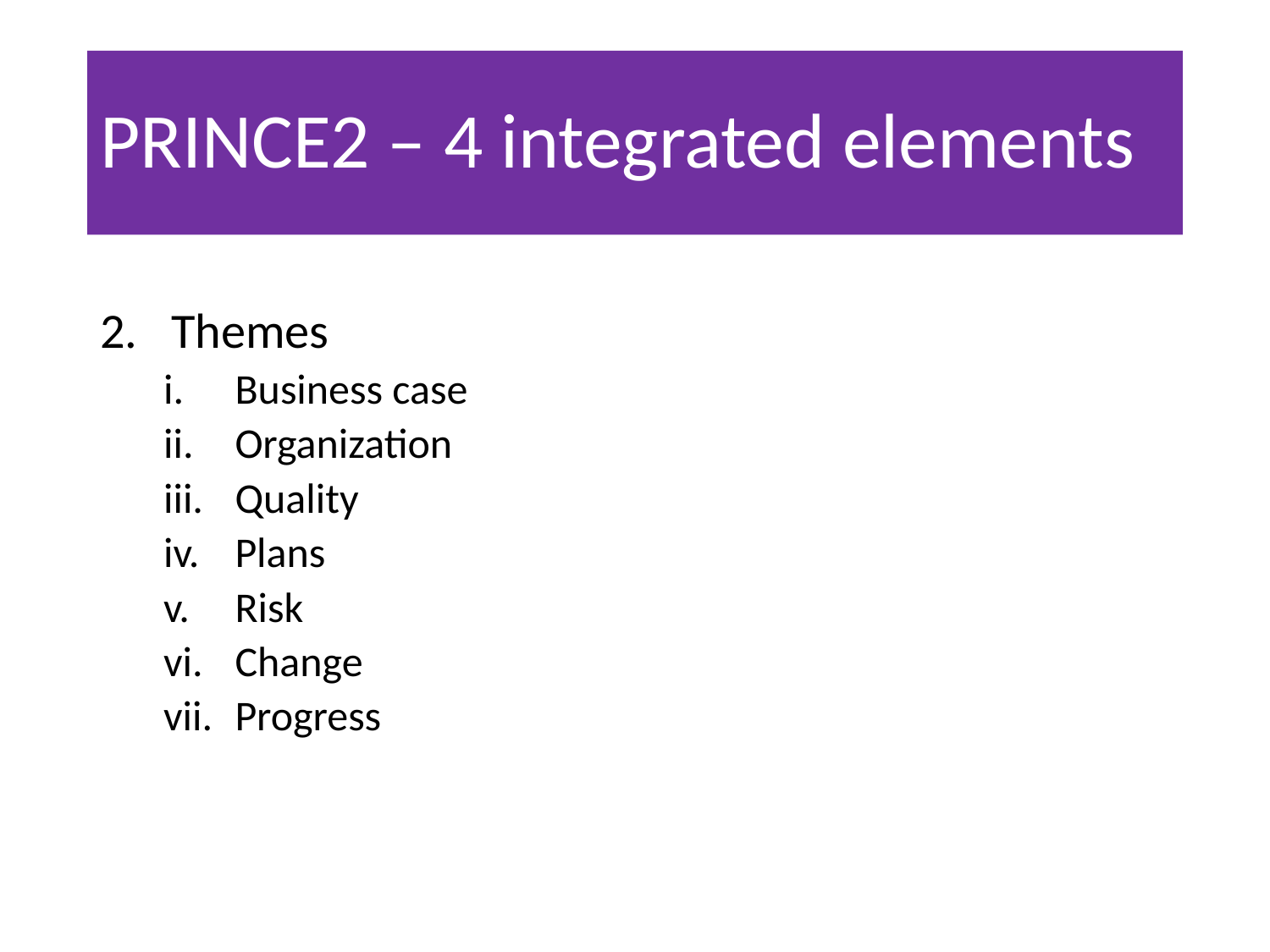

# PRINCE2 – 4 integrated elements
Themes
Business case
Organization
Quality
Plans
Risk
Change
Progress

22